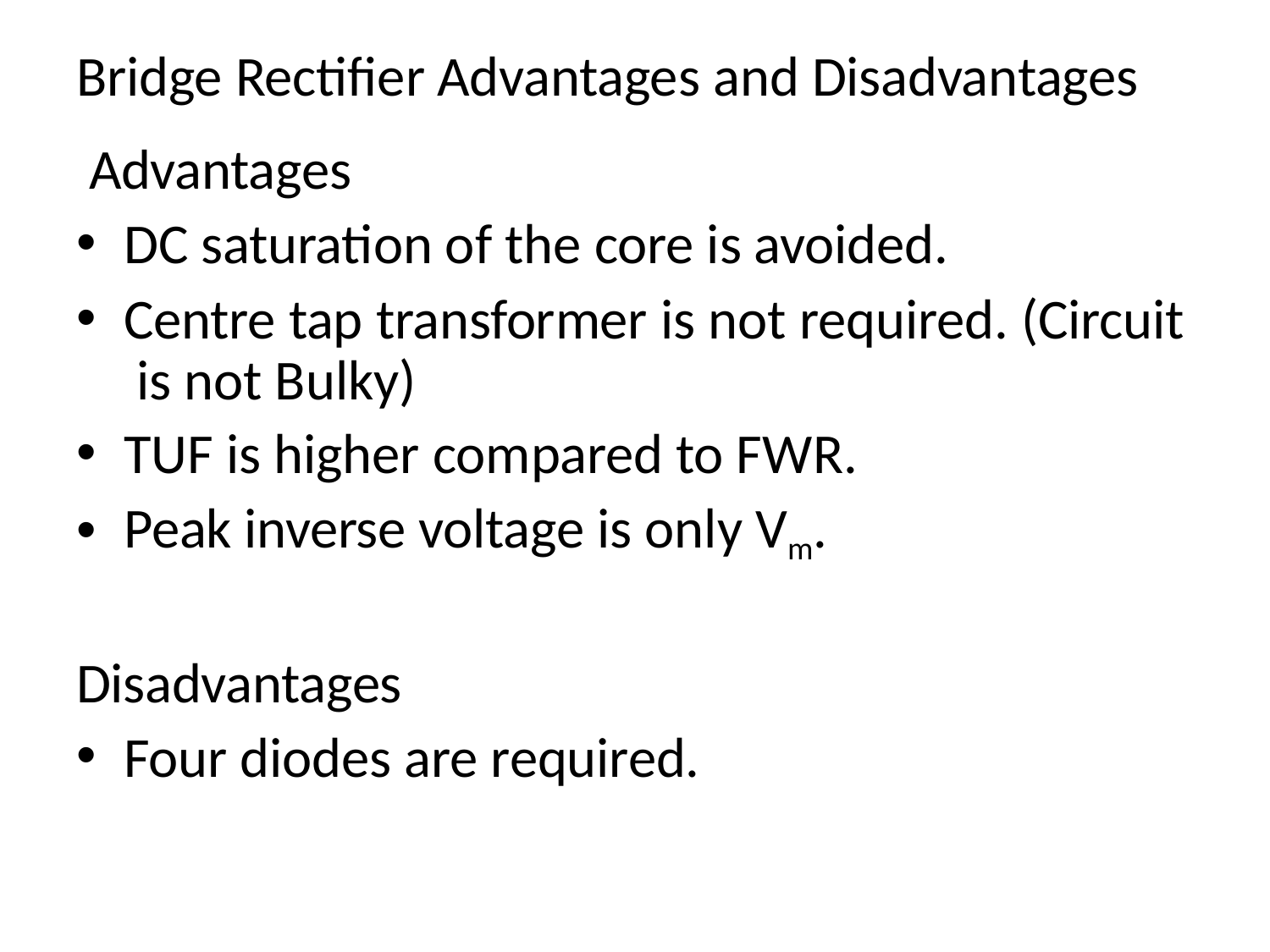

Bridge Rectifier Advantages and Disadvantages  Advantages
DC saturation of the core is avoided.
Centre tap transformer is not required. (Circuit  is not Bulky)
TUF is higher compared to FWR.
Peak inverse voltage is only Vm.

Disadvantages
Four diodes are required.